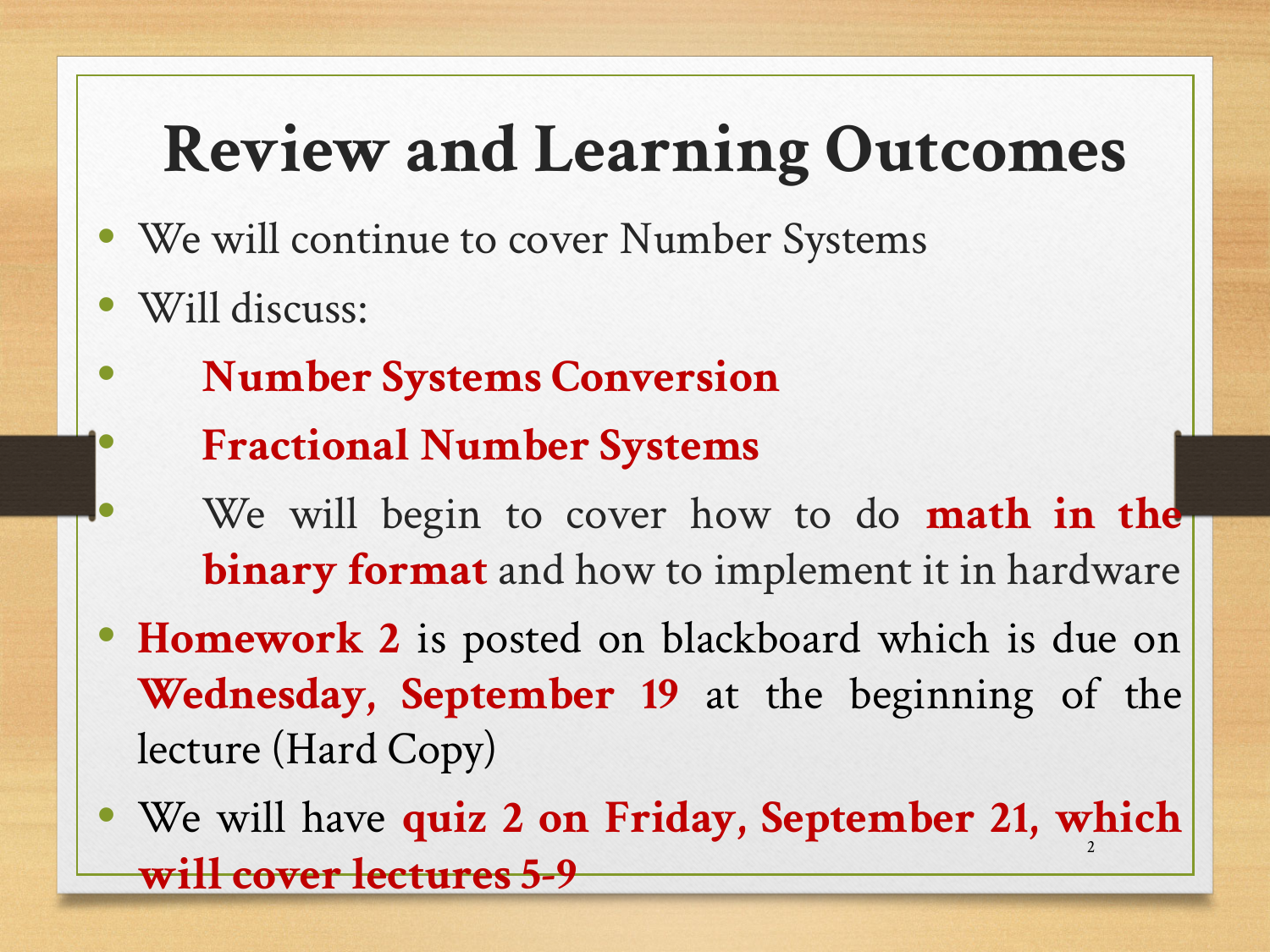

Review and Learning Outcomes
We will continue to cover Number Systems
Will discuss:
Number Systems Conversion
Fractional Number Systems
We will begin to cover how to do math in the binary format and how to implement it in hardware
Homework 2 is posted on blackboard which is due on Wednesday, September 19 at the beginning of the lecture (Hard Copy)
We will have quiz 2 on Friday, September 21, which will cover lectures 5-9

2